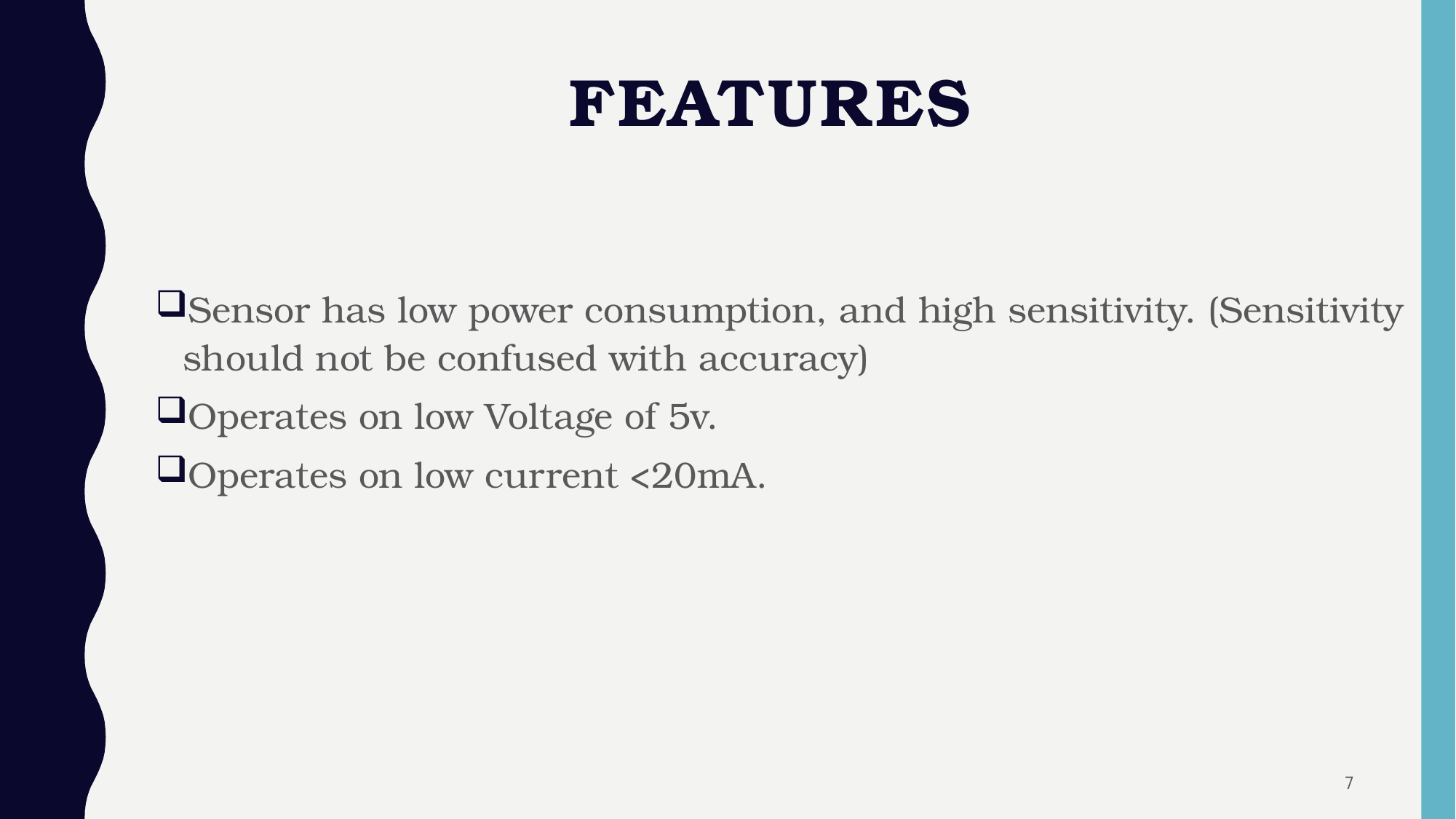

# Features

Sensor has low power consumption, and high sensitivity. (Sensitivity should not be confused with accuracy)
Operates on low Voltage of 5v.
Operates on low current <20mA.

7